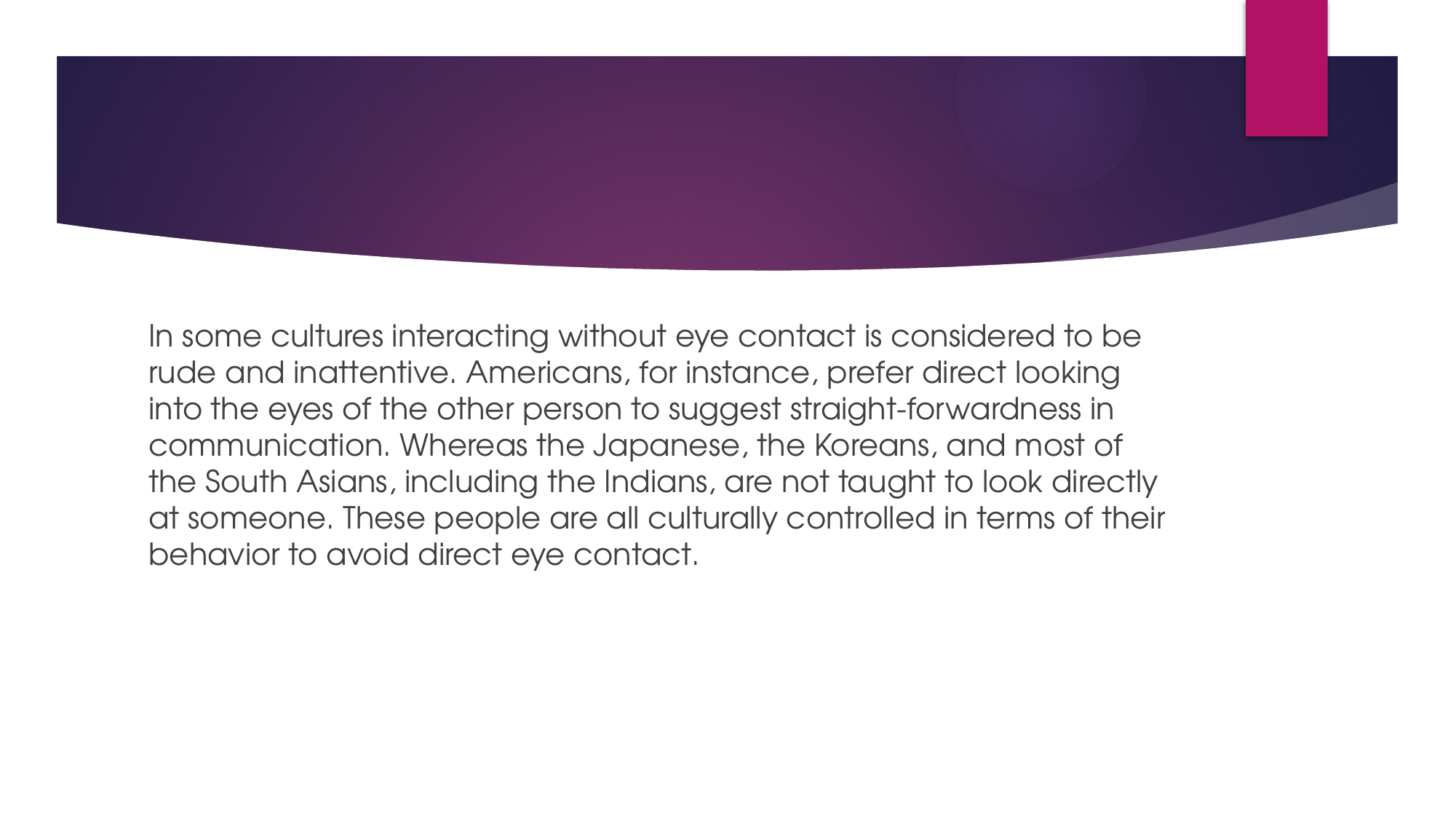

#
In some cultures interacting without eye contact is considered to be rude and inattentive. Americans, for instance, prefer direct looking into the eyes of the other person to suggest straight-forwardness in communication. Whereas the Japanese, the Koreans, and most of the South Asians, including the Indians, are not taught to look directly at someone. These people are all culturally controlled in terms of their behavior to avoid direct eye contact.